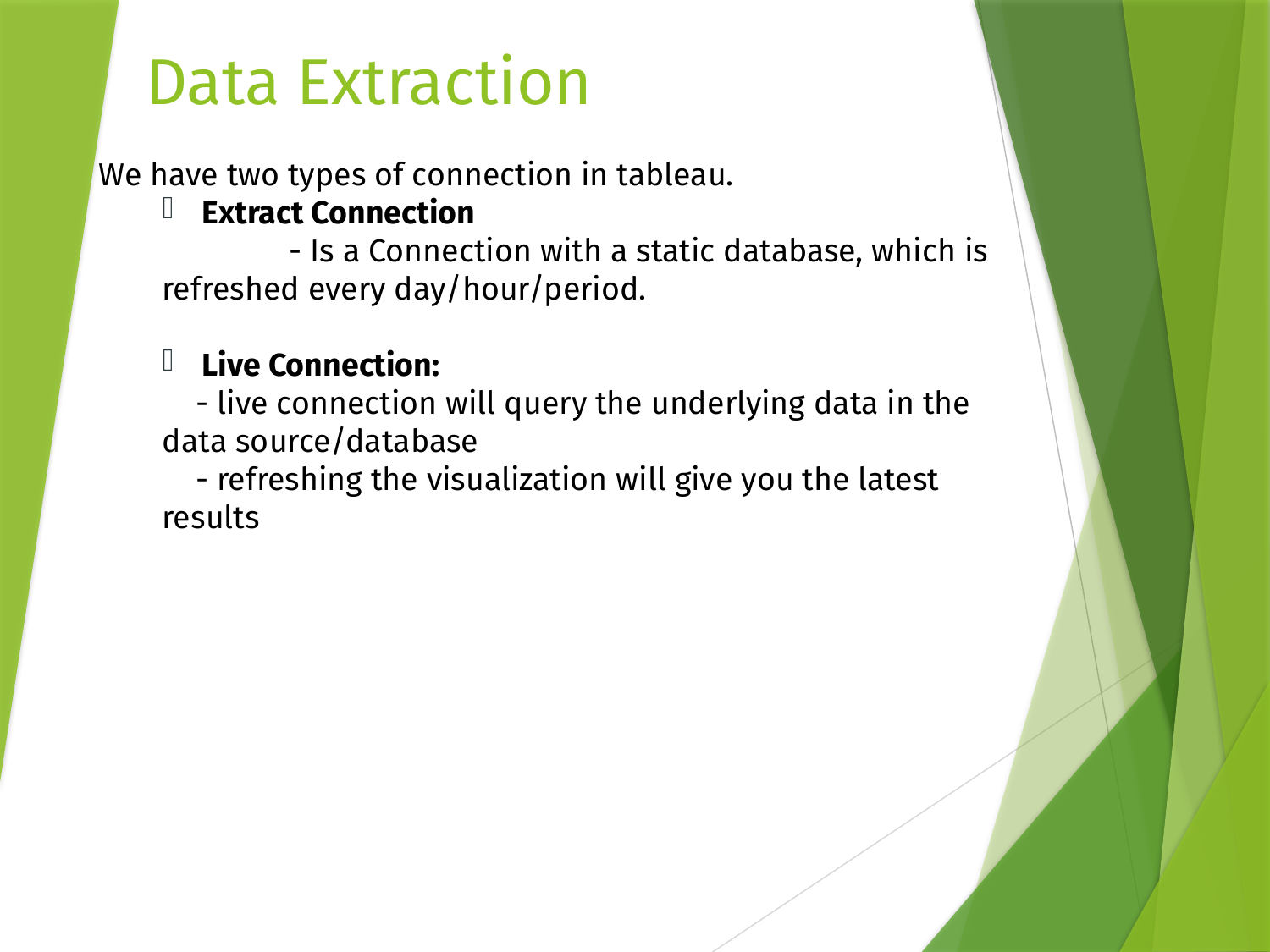

# Data Extraction
We have two types of connection in tableau.
Extract Connection
	- Is a Connection with a static database, which is refreshed every day/hour/period.

Live Connection:
    - live connection will query the underlying data in the data source/database
    - refreshing the visualization will give you the latest results